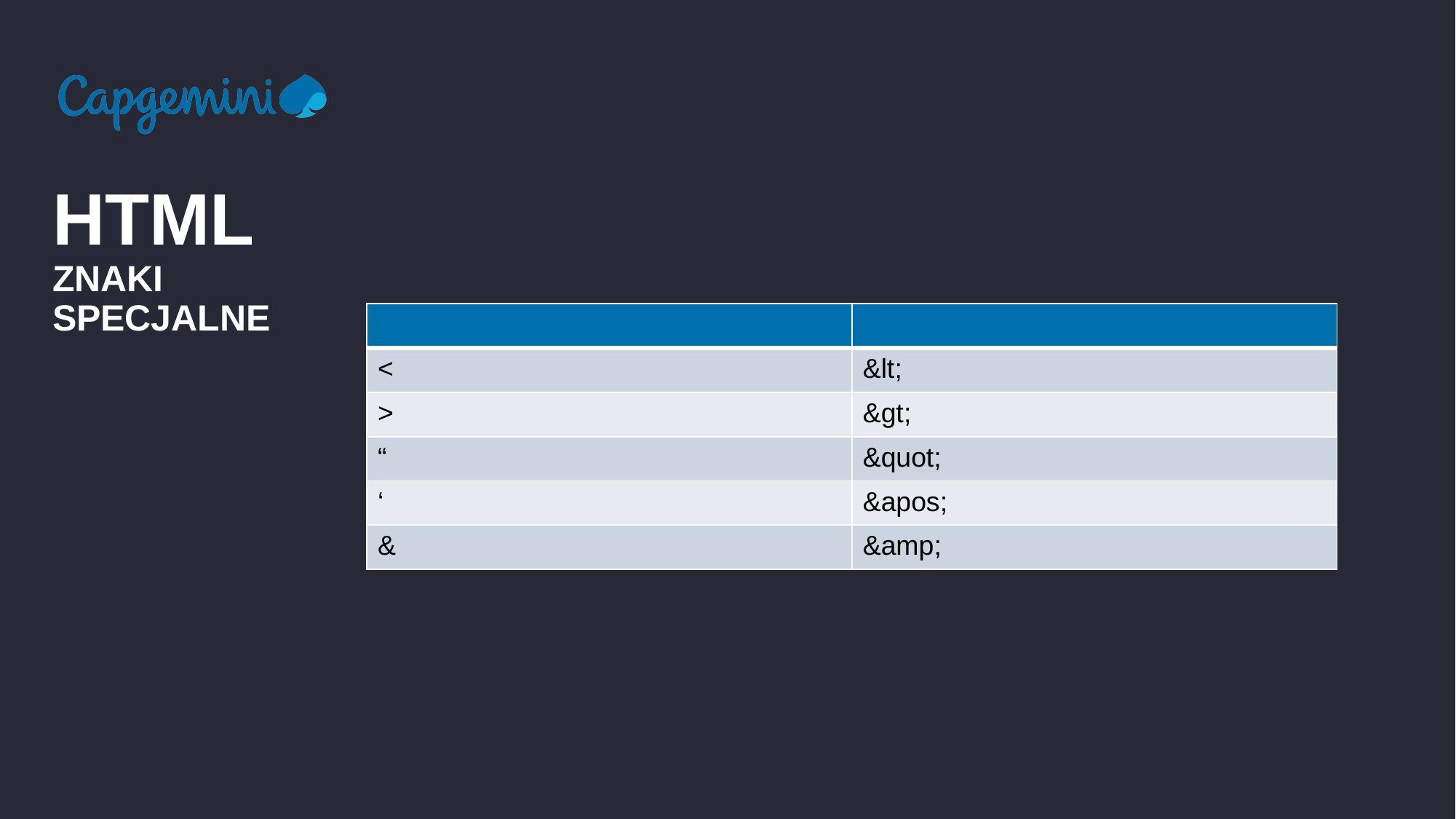

# HTML Znaki specjalne
|  |  |
| --- | --- |
| < | &lt; |
| > | &gt; |
| “ | &quot; |
| ‘ | &apos; |
| & | &amp; |